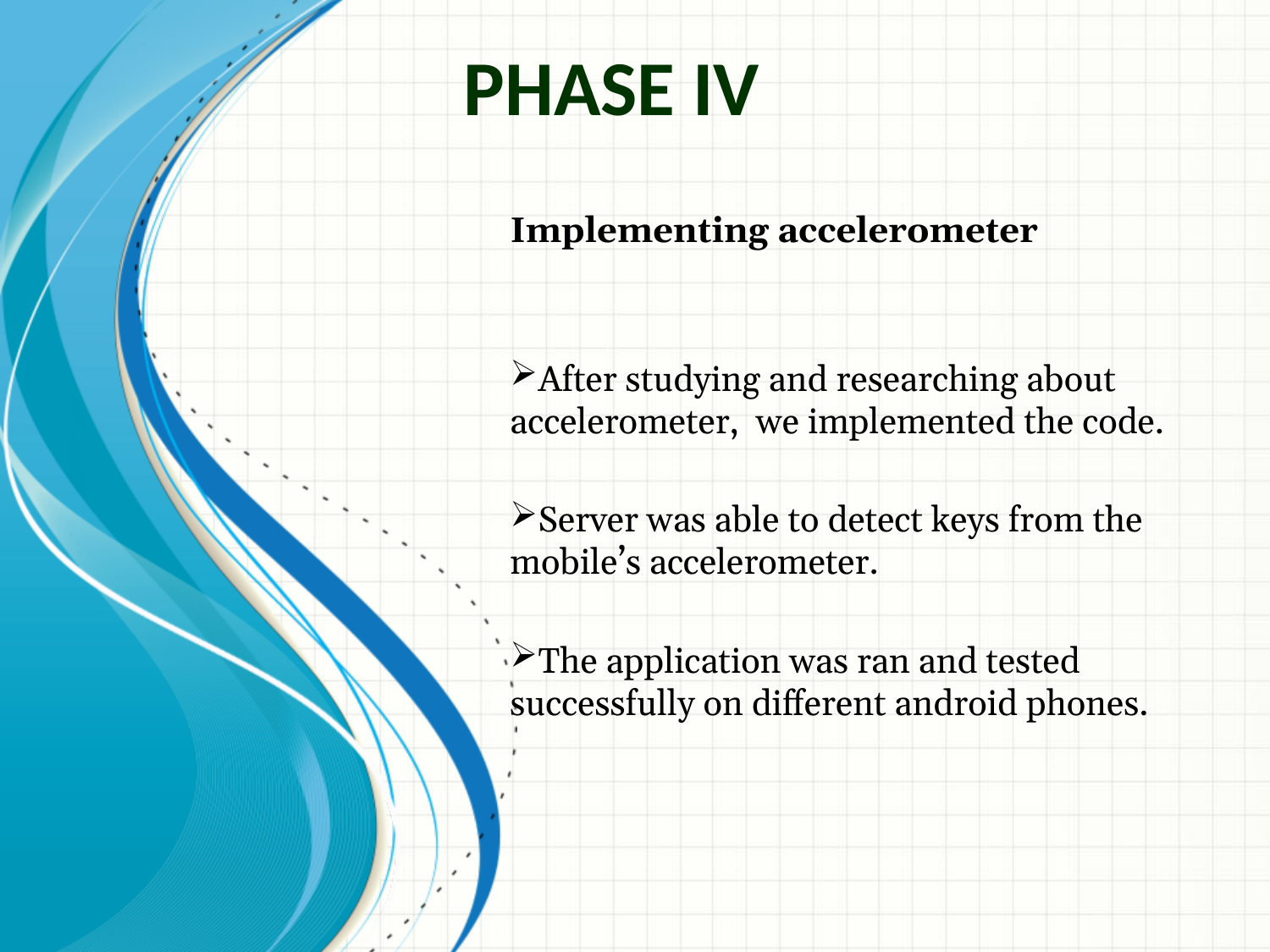

# Phase iv
Implementing accelerometer

After studying and researching about accelerometer,  we implemented the code.

Server was able to detect keys from the mobile’s accelerometer.

The application was ran and tested successfully on different android phones.